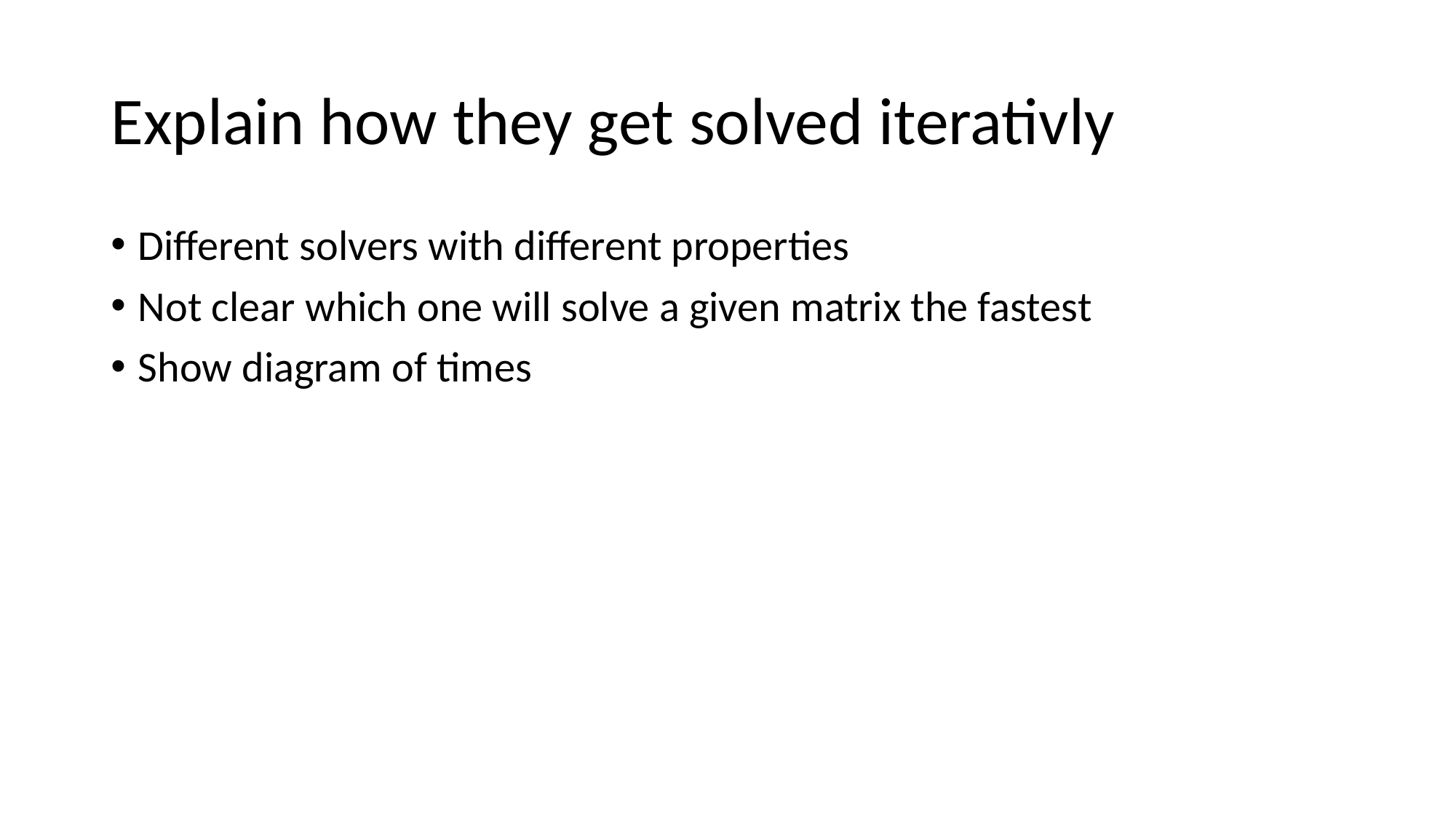

# Explain how they get solved iterativly
Different solvers with different properties
Not clear which one will solve a given matrix the fastest
Show diagram of times